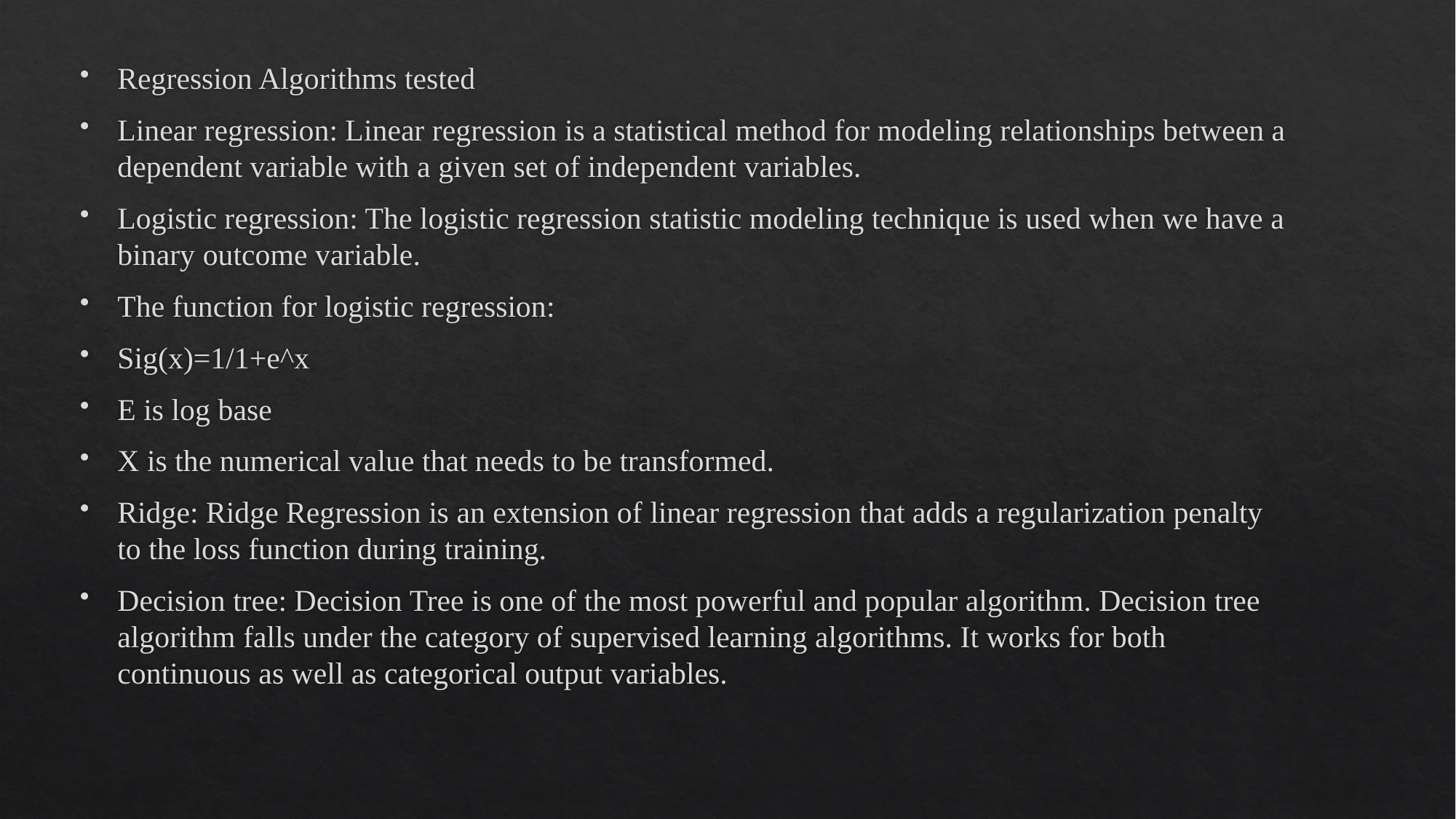

Regression Algorithms tested
Linear regression: Linear regression is a statistical method for modeling relationships between a dependent variable with a given set of independent variables.
Logistic regression: The logistic regression statistic modeling technique is used when we have a binary outcome variable.
The function for logistic regression:
Sig(x)=1/1+e^x
E is log base
X is the numerical value that needs to be transformed.
Ridge: Ridge Regression is an extension of linear regression that adds a regularization penalty to the loss function during training.
Decision tree: Decision Tree is one of the most powerful and popular algorithm. Decision tree algorithm falls under the category of supervised learning algorithms. It works for both continuous as well as categorical output variables.